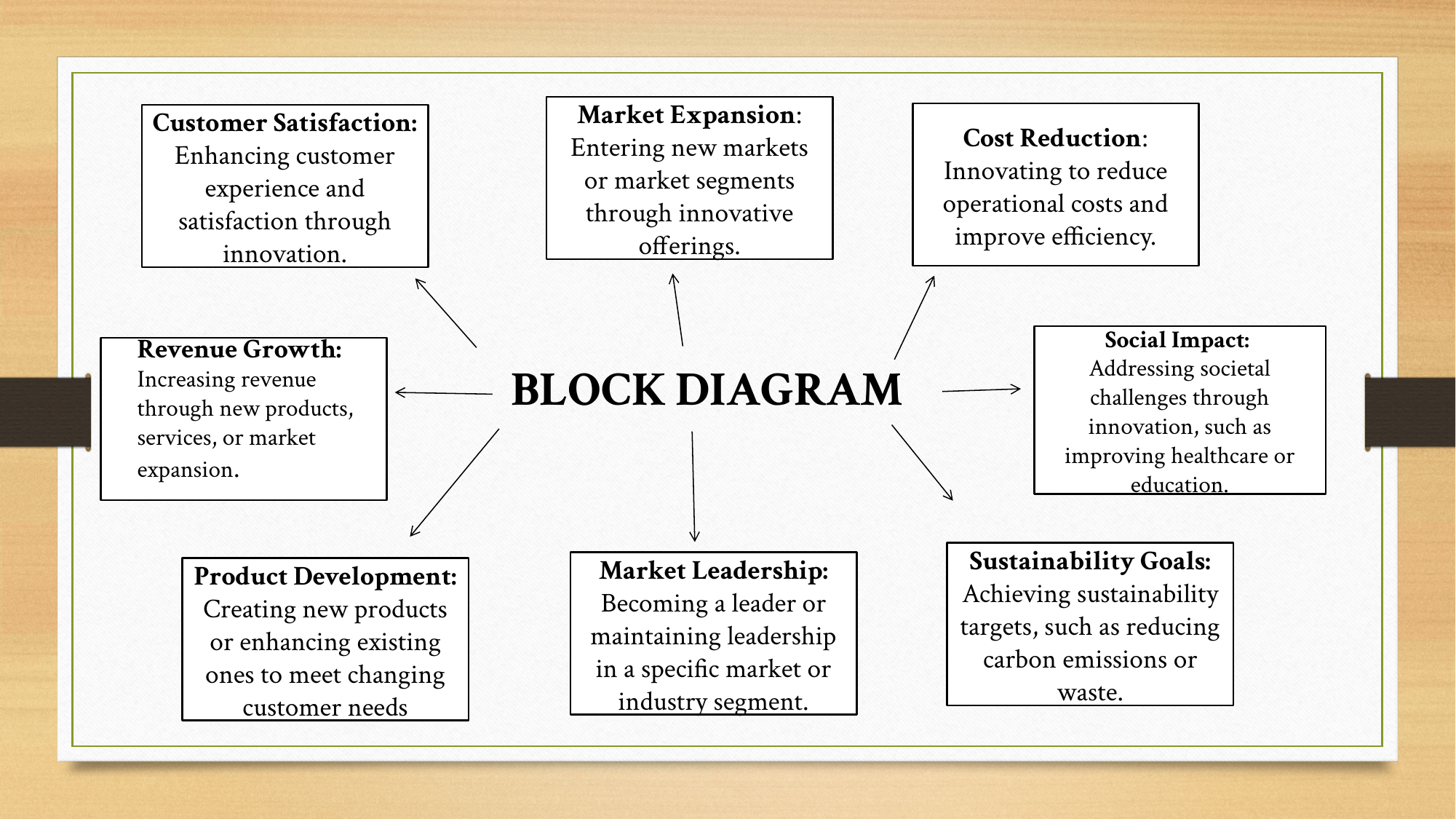

Market Expansion: Entering new markets or market segments through innovative offerings.
Cost Reduction: Innovating to reduce operational costs and improve efficiency.
Customer Satisfaction: Enhancing customer experience and satisfaction through innovation.
Revenue Growth: Increasing revenue through new products, services, or market expansion.
Social Impact:
Addressing societal challenges through innovation, such as improving healthcare or education.

BLOCK DIAGRAM
Sustainability Goals: Achieving sustainability targets, such as reducing carbon emissions or waste.
Market Leadership: Becoming a leader or maintaining leadership in a specific market or industry segment.
Product Development: Creating new products or enhancing existing ones to meet changing customer needs